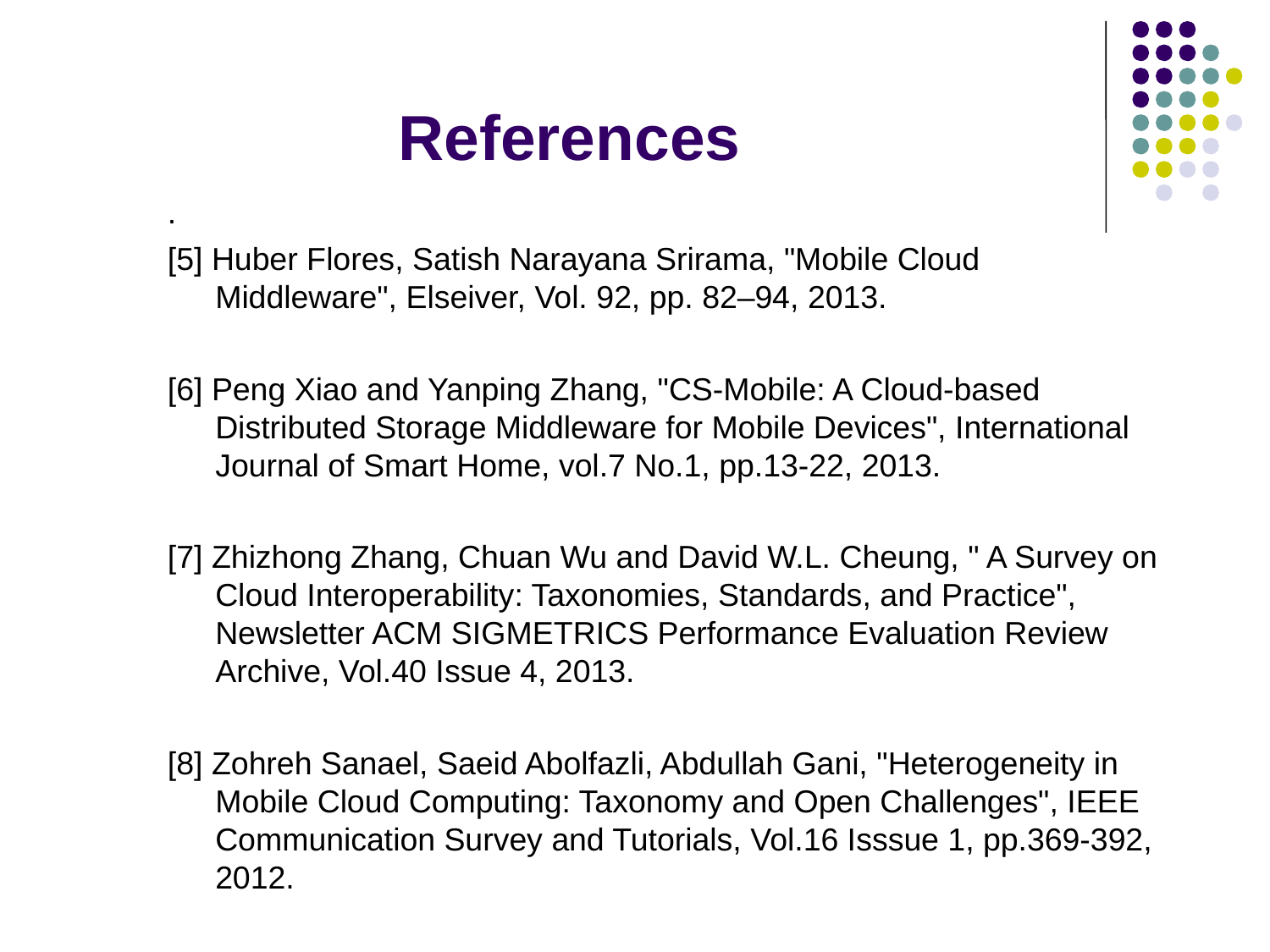

# References
.
[5] Huber Flores, Satish Narayana Srirama, "Mobile Cloud Middleware", Elseiver, Vol. 92, pp. 82–94, 2013.

[6] Peng Xiao and Yanping Zhang, "CS-Mobile: A Cloud-based Distributed Storage Middleware for Mobile Devices", International Journal of Smart Home, vol.7 No.1, pp.13-22, 2013.

[7] Zhizhong Zhang, Chuan Wu and David W.L. Cheung, " A Survey on Cloud Interoperability: Taxonomies, Standards, and Practice", Newsletter ACM SIGMETRICS Performance Evaluation Review Archive, Vol.40 Issue 4, 2013.

[8] Zohreh Sanael, Saeid Abolfazli, Abdullah Gani, "Heterogeneity in Mobile Cloud Computing: Taxonomy and Open Challenges", IEEE Communication Survey and Tutorials, Vol.16 Isssue 1, pp.369-392, 2012.